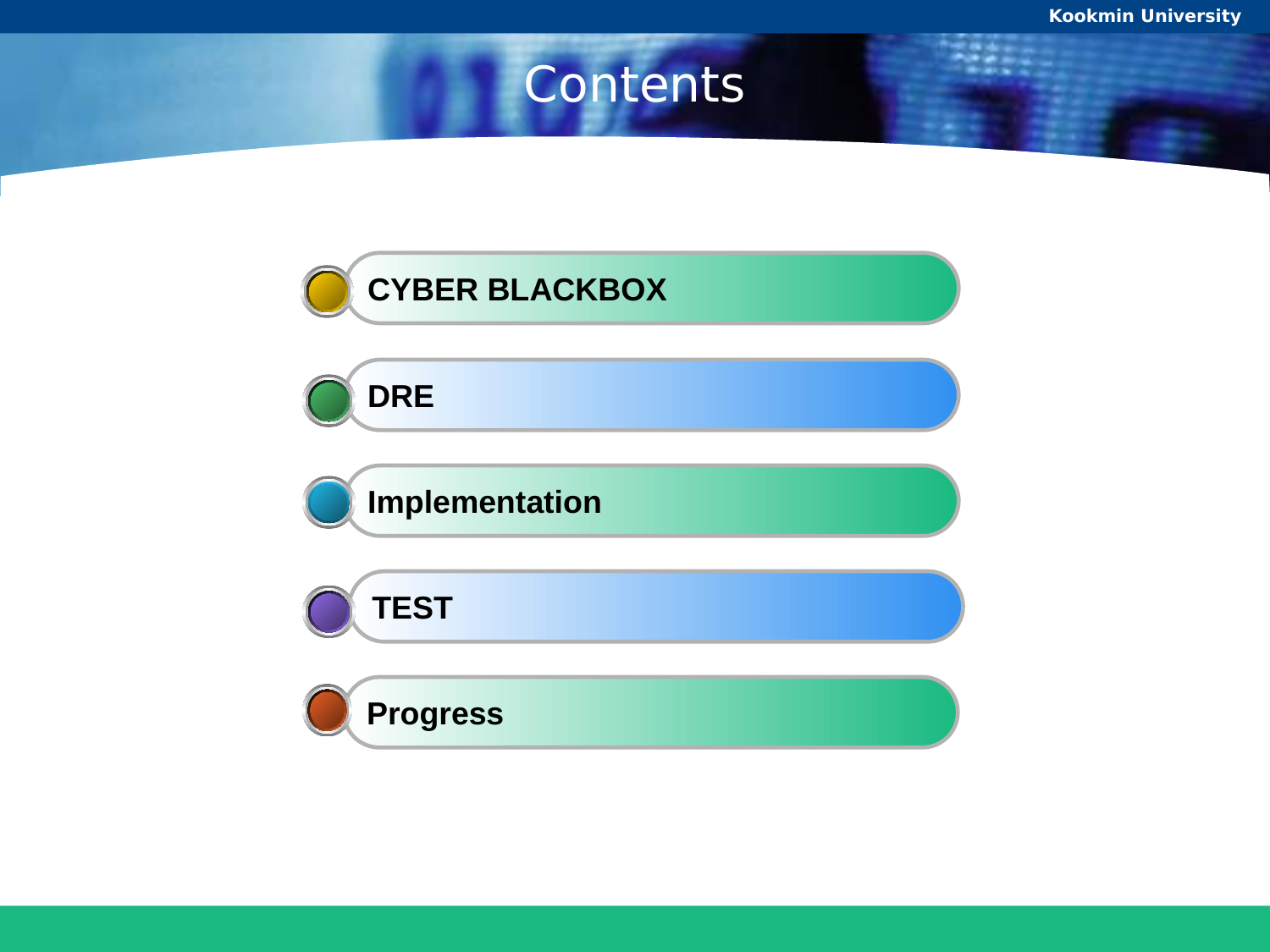

Kookmin University
# Contents

CYBER BLACKBOX

DRE

Implementation

TEST

Progress